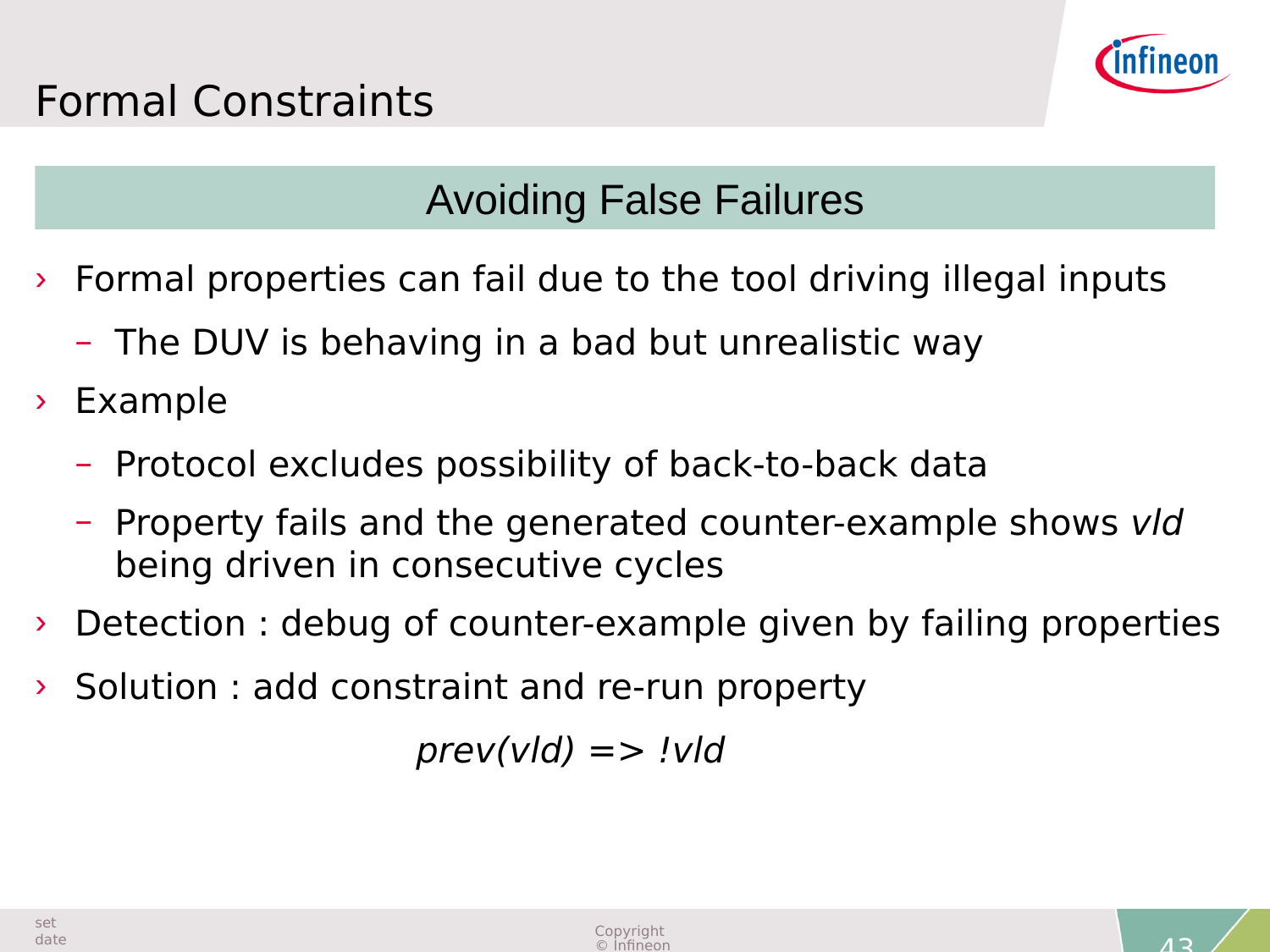

# Formal Constraints
Avoiding False Failures
Formal properties can fail due to the tool driving illegal inputs
The DUV is behaving in a bad but unrealistic way
Example
Protocol excludes possibility of back-to-back data
Property fails and the generated counter-example shows vld being driven in consecutive cycles
Detection : debug of counter-example given by failing properties
Solution : add constraint and re-run property
			prev(vld) => !vld

43
set date
Copyright © Infineon Technologies AG 2015. All rights reserved.